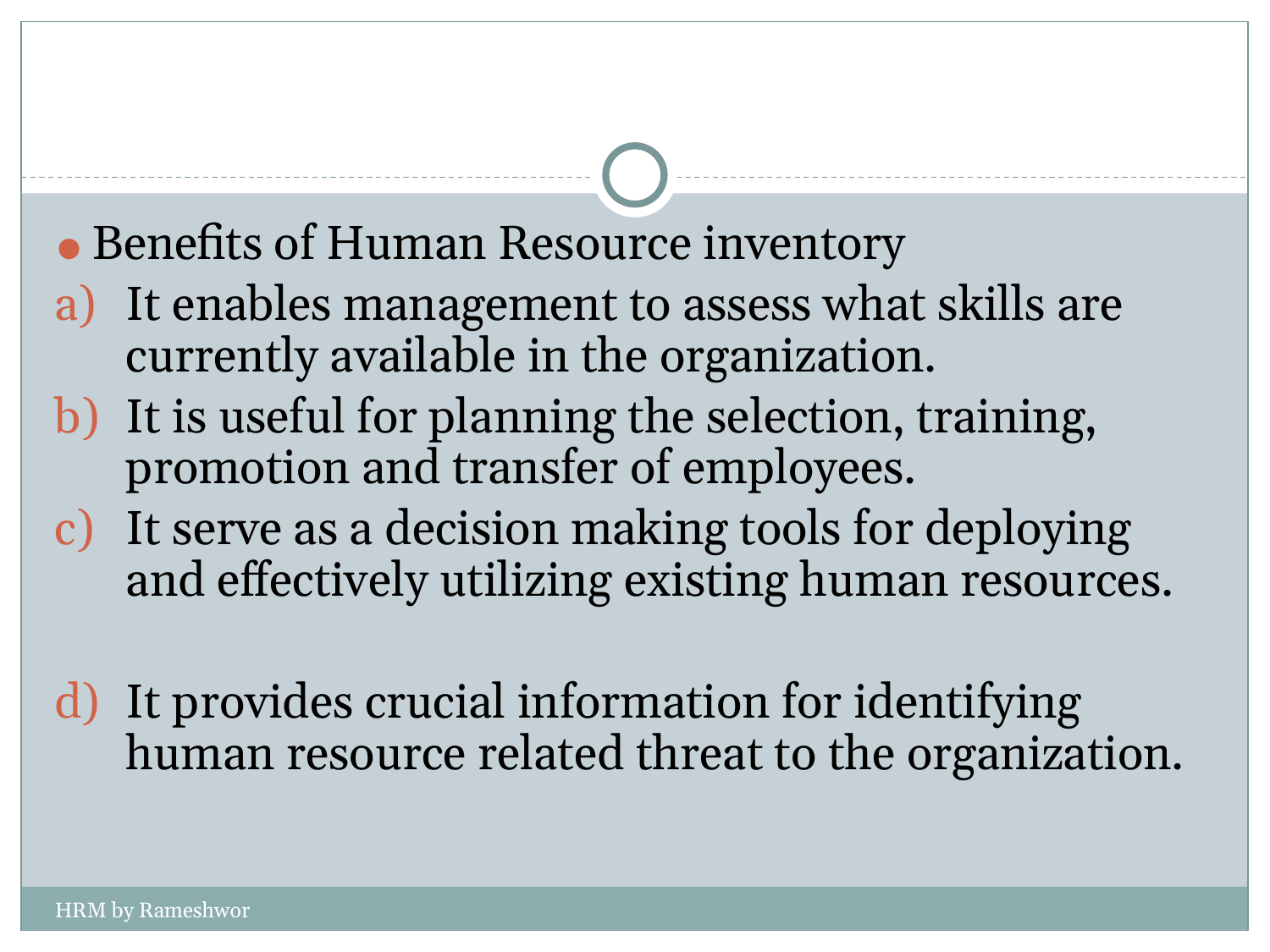

#
Benefits of Human Resource inventory
It enables management to assess what skills are currently available in the organization.
It is useful for planning the selection, training, promotion and transfer of employees.
It serve as a decision making tools for deploying and effectively utilizing existing human resources.

It provides crucial information for identifying human resource related threat to the organization.
HRM by Rameshwor